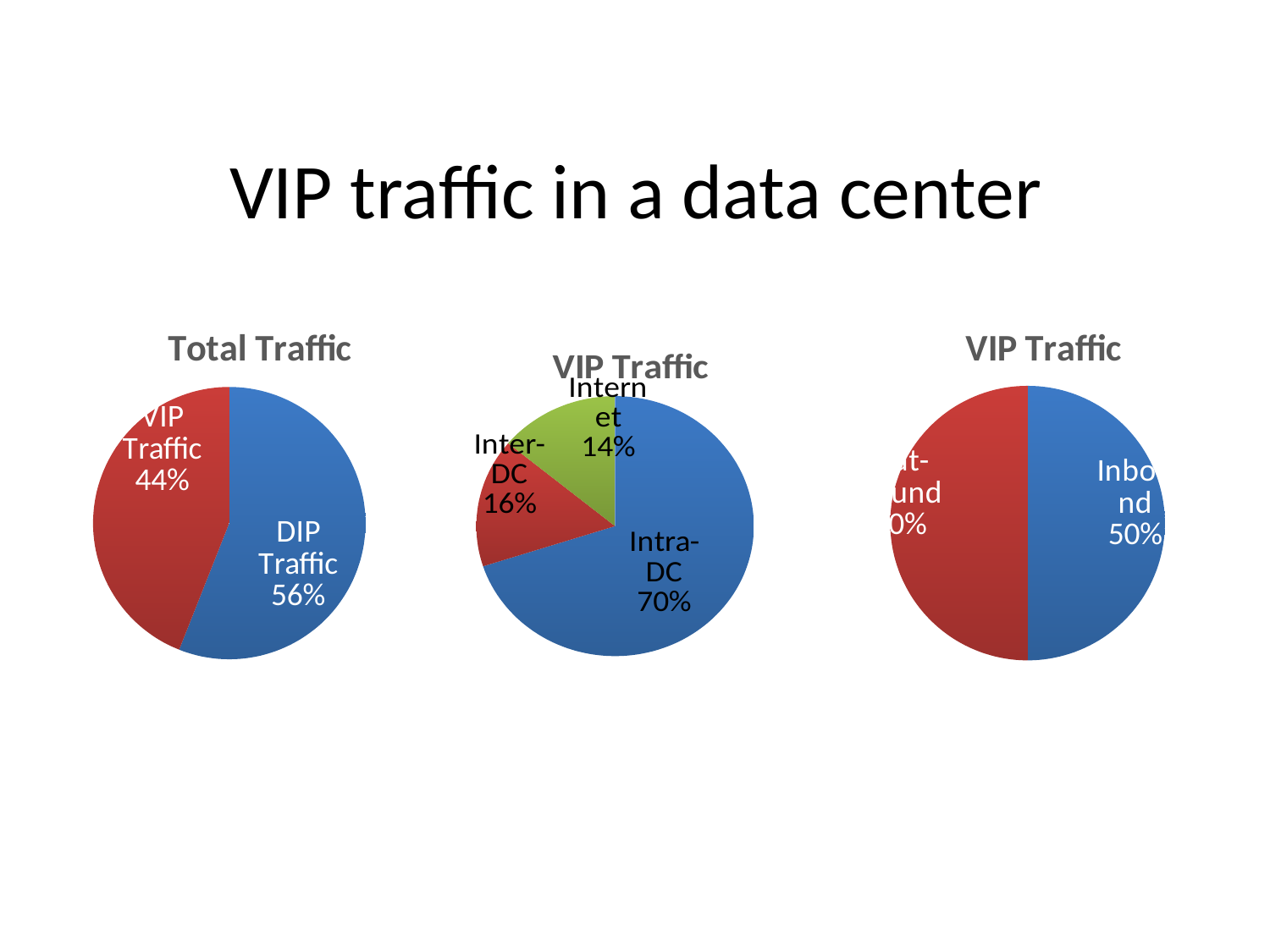

# VIP traffic in a data center

### Chart:

| Category | Total Traffic |
|---|---|
| DIP Traffic | 0.56 |
| VIP Traffic | 0.44 |

### Chart: VIP Traffic

| Category | VIP Traffic |
|---|---|
| Intra-DC | 0.7 |
| Inter-DC | 0.16 |
| Internet | 0.14 |

### Chart: VIP Traffic

| Category | VIP Traffic |
|---|---|
| Inbound | 0.5 |
| Outbound | 0.5 |